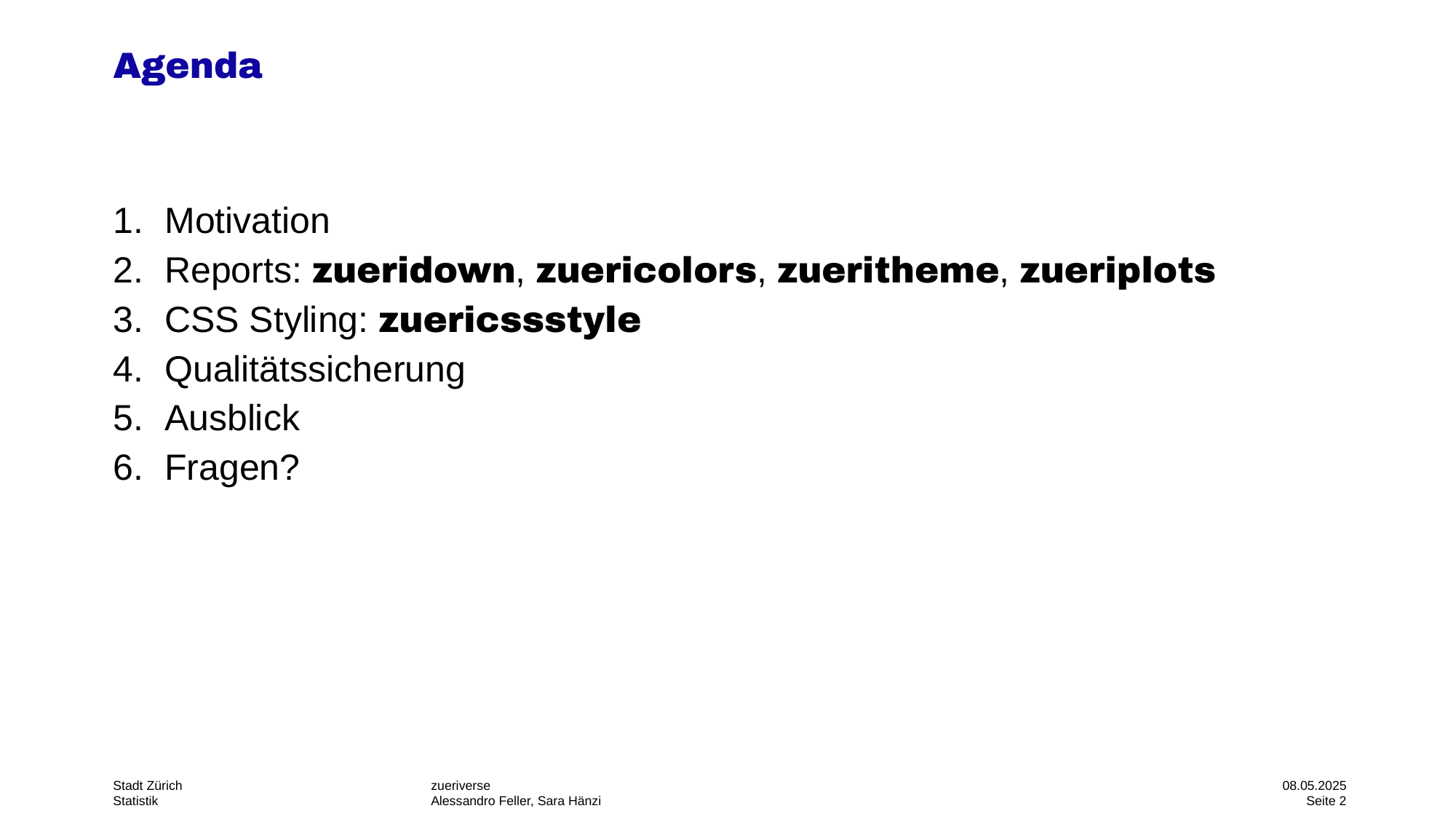

# Agenda
Motivation
Reports: zueridown, zuericolors, zueritheme, zueriplots
CSS Styling: zuericssstyle
Qualitätssicherung
Ausblick
Fragen?